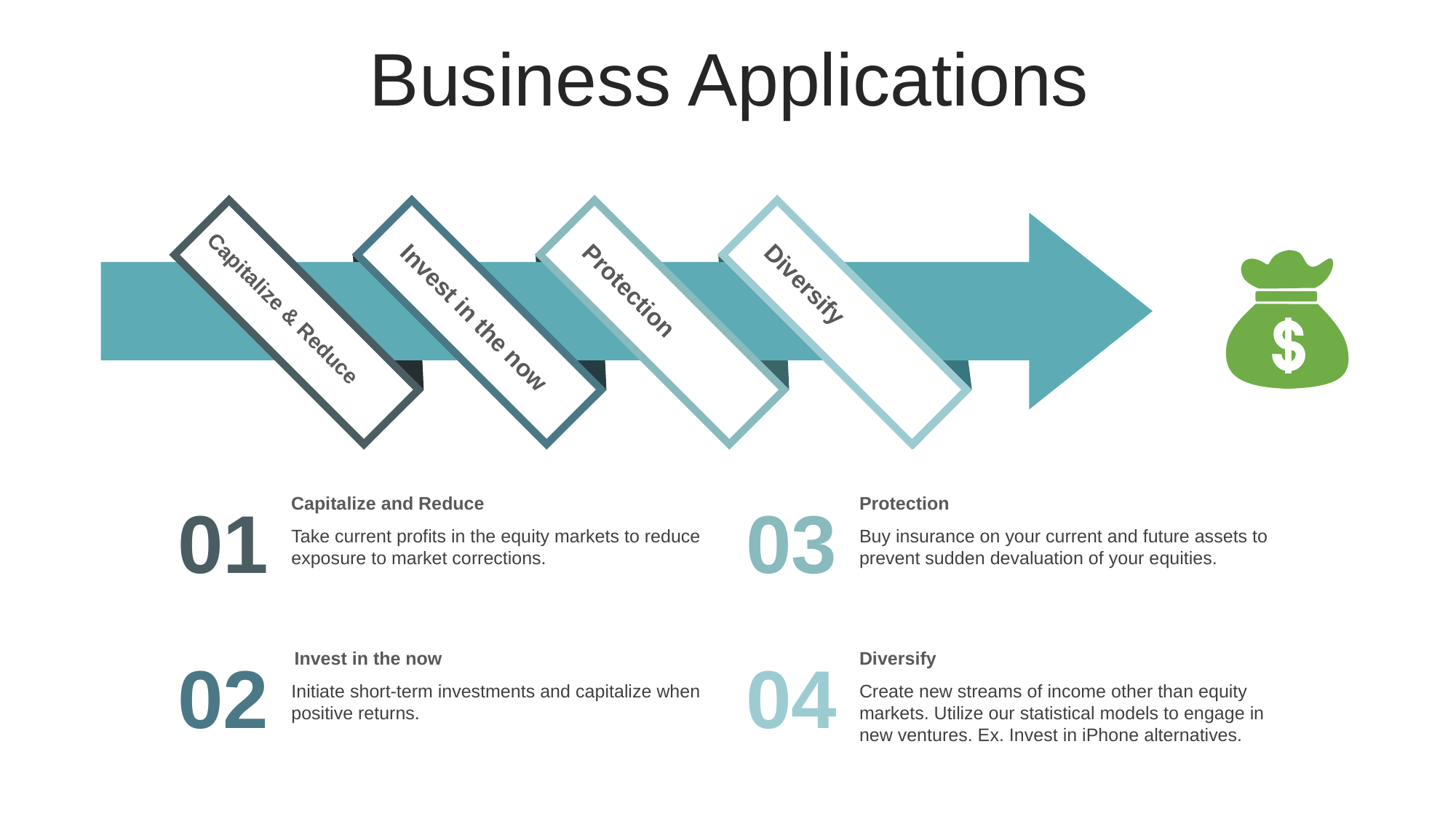

Business Applications

Capitalize & Reduce
Invest in the now
Protection
Diversify
Capitalize and Reduce
Take current profits in the equity markets to reduce exposure to market corrections.
Protection
Buy insurance on your current and future assets to prevent sudden devaluation of your equities.
01
03
Invest in the now
Initiate short-term investments and capitalize when positive returns.
Diversify
Create new streams of income other than equity markets. Utilize our statistical models to engage in new ventures. Ex. Invest in iPhone alternatives.
02
04